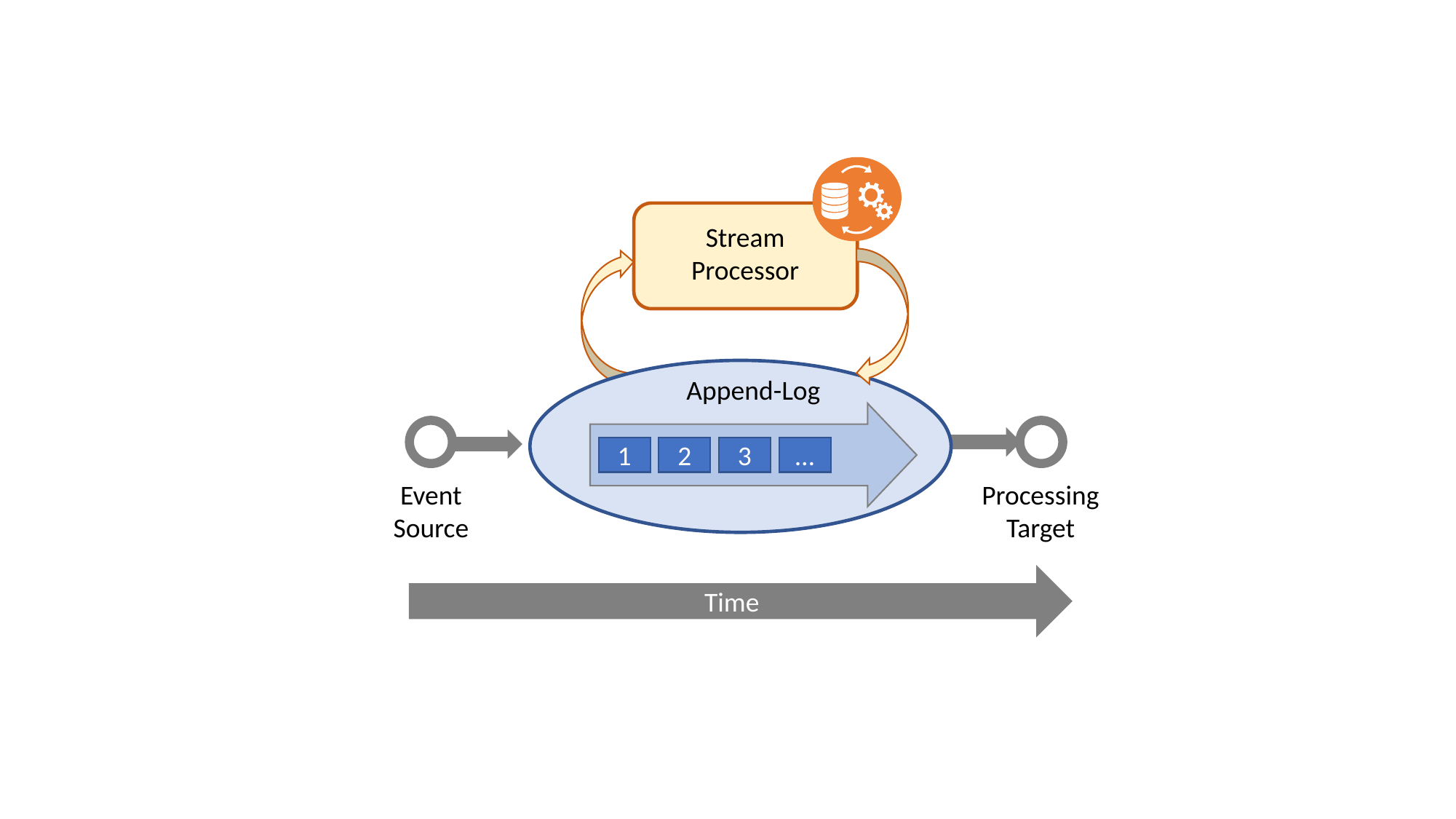

Stream
Processor

Append-Log

1
2
3
…
Processing Target
Event Source
Time